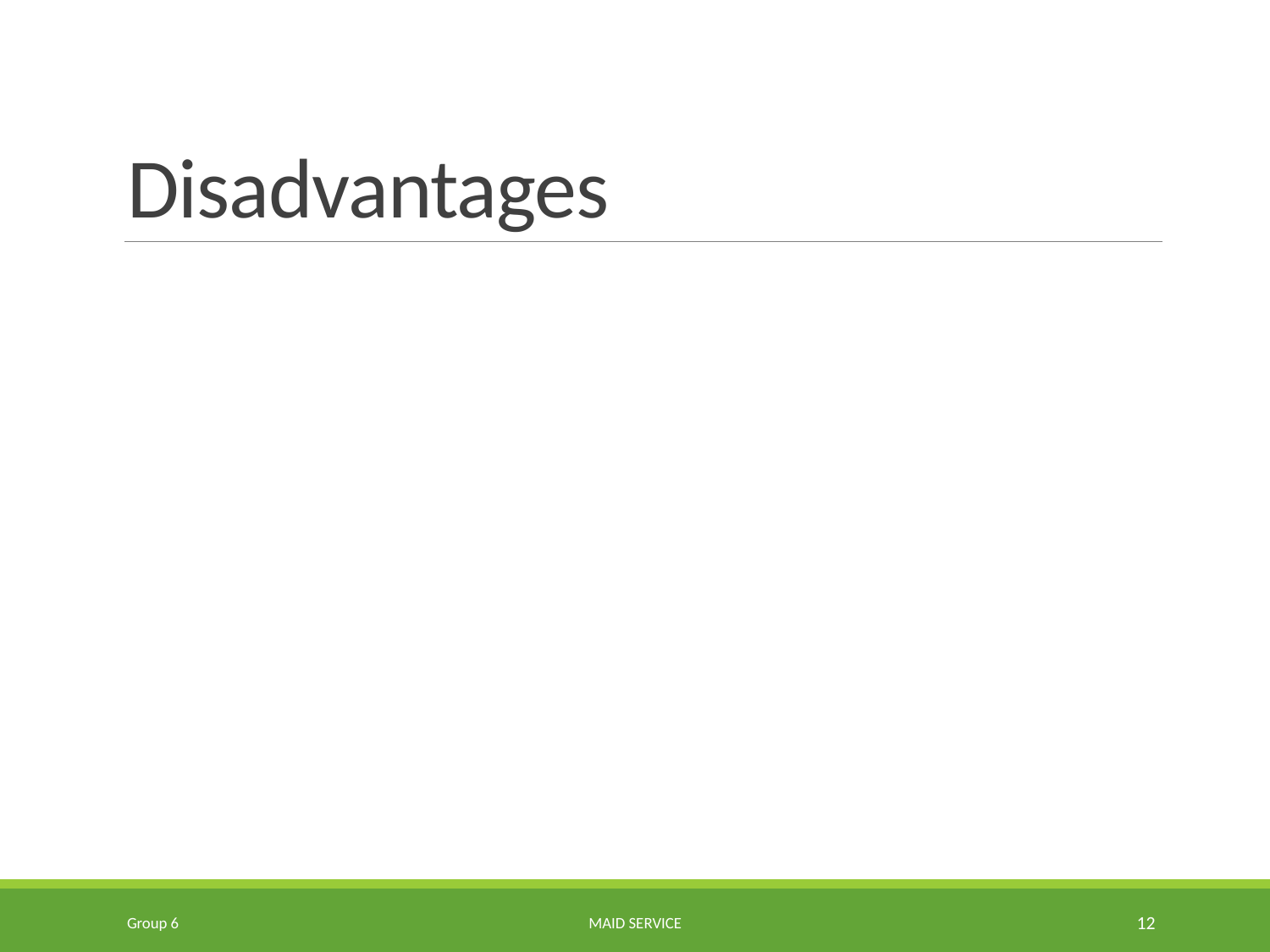

# Disadvantages

Group 6
Maid Service
12